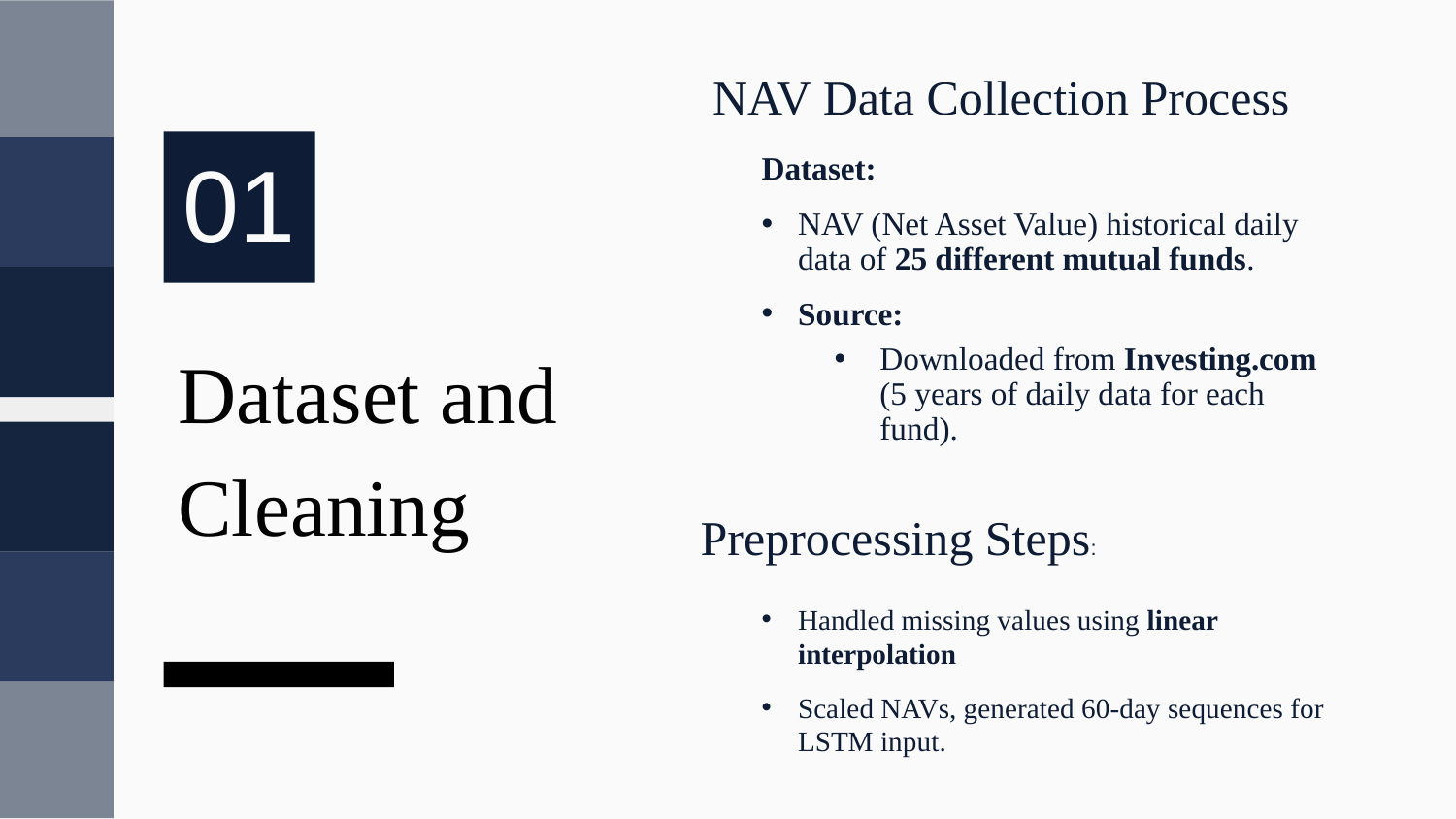

NAV Data Collection Process
01
Dataset:
NAV (Net Asset Value) historical daily data of 25 different mutual funds.
Source:
Downloaded from Investing.com (5 years of daily data for each fund).
# Dataset and Cleaning
Preprocessing Steps:
Handled missing values using linear interpolation
Scaled NAVs, generated 60-day sequences for LSTM input.